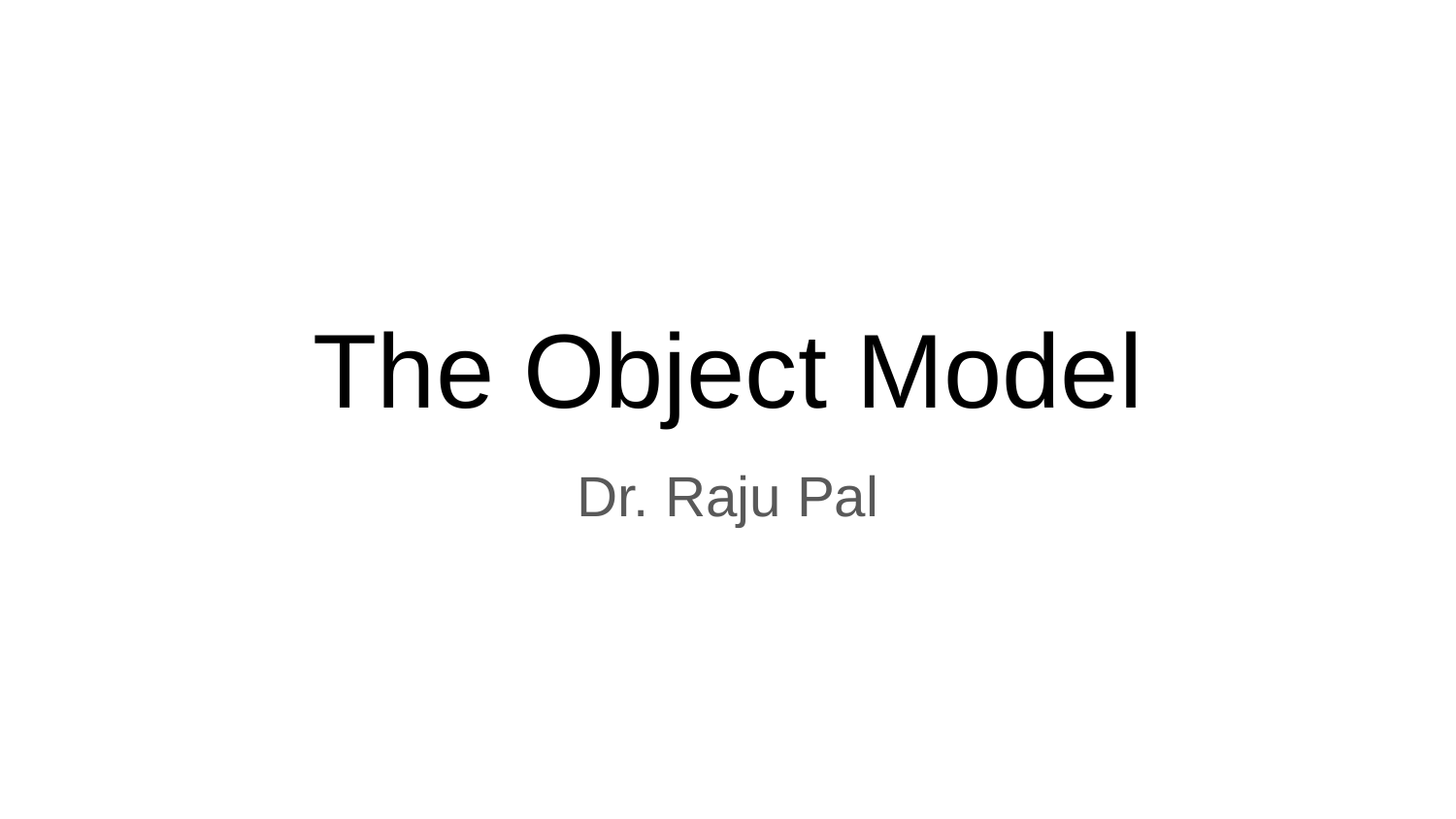

# The Object Model
Dr. Raju Pal